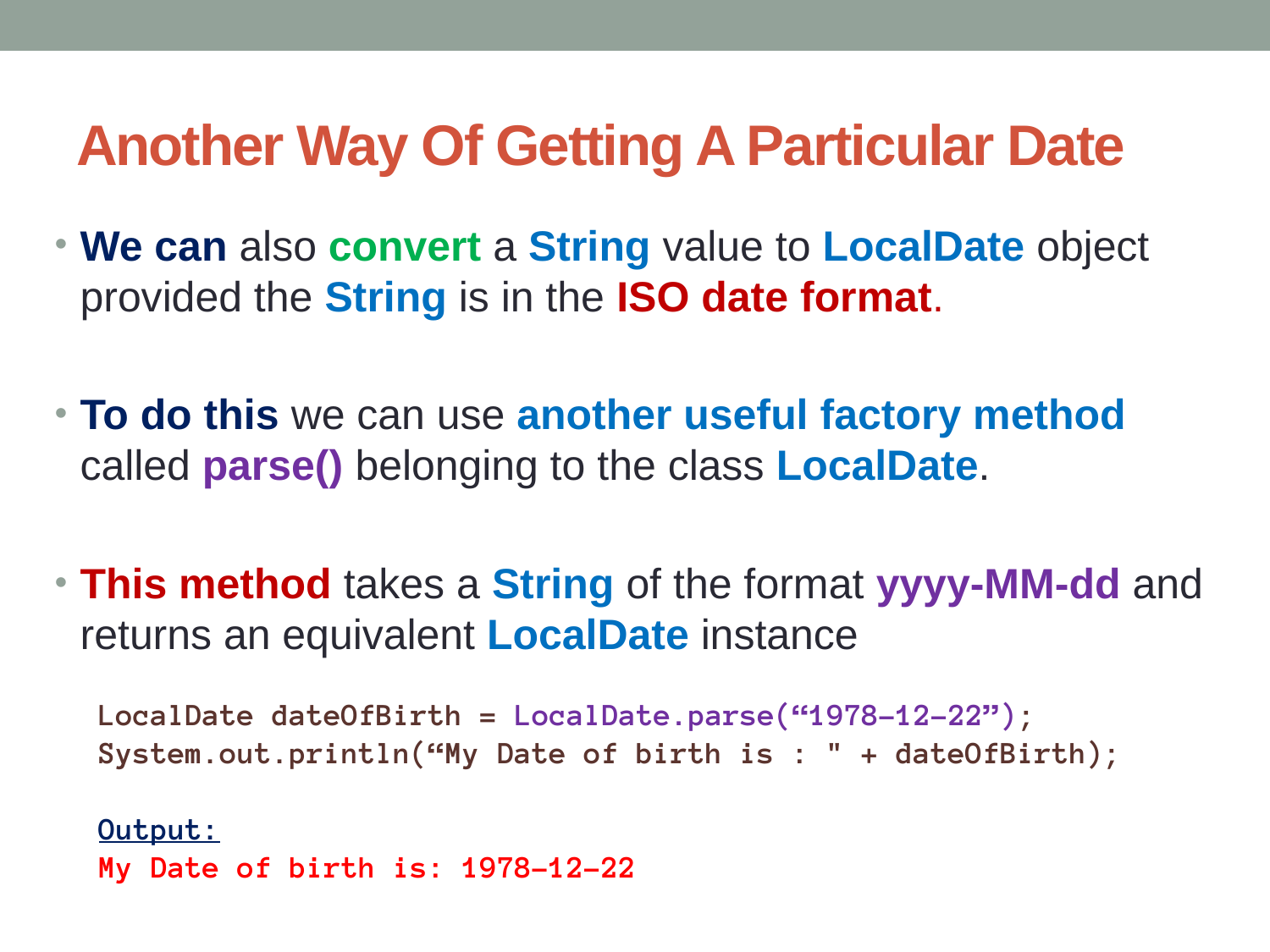

# Another Way Of Getting A Particular Date
We can also convert a String value to LocalDate object provided the String is in the ISO date format.

To do this we can use another useful factory method called parse() belonging to the class LocalDate.

This method takes a String of the format yyyy-MM-dd and returns an equivalent LocalDate instance
LocalDate dateOfBirth = LocalDate.parse(“1978-12-22”);
System.out.println(“My Date of birth is : " + dateOfBirth);

Output:
My Date of birth is: 1978-12-22